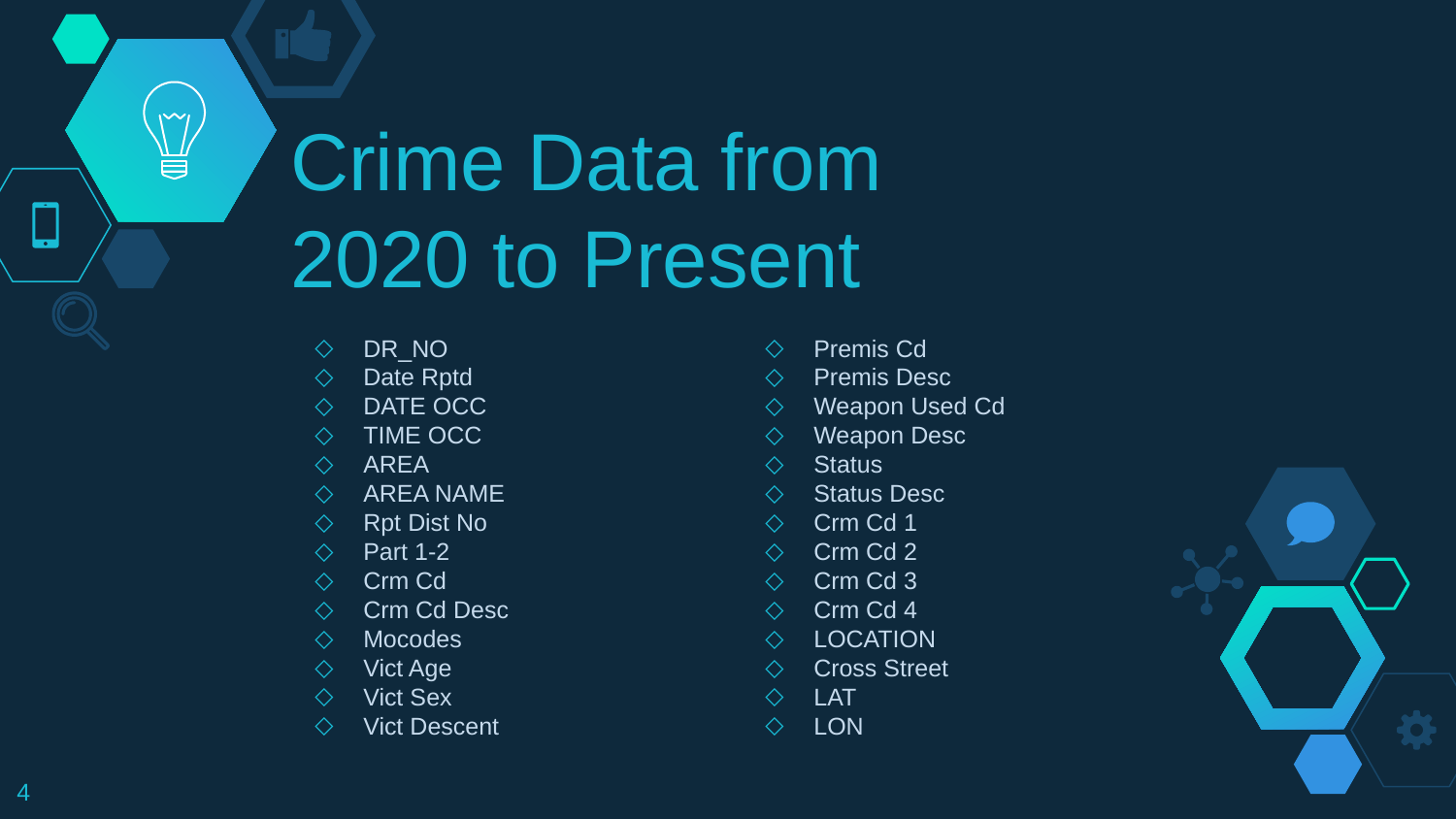

# Crime Data from 2020 to Present
Premis Cd
Premis Desc
Weapon Used Cd
Weapon Desc
Status
Status Desc
Crm Cd 1
Crm Cd 2
Crm Cd 3
Crm Cd 4
LOCATION
Cross Street
LAT
LON
DR_NO
Date Rptd
DATE OCC
TIME OCC
AREA
AREA NAME
Rpt Dist No
Part 1-2
Crm Cd
Crm Cd Desc
Mocodes
Vict Age
Vict Sex
Vict Descent

4